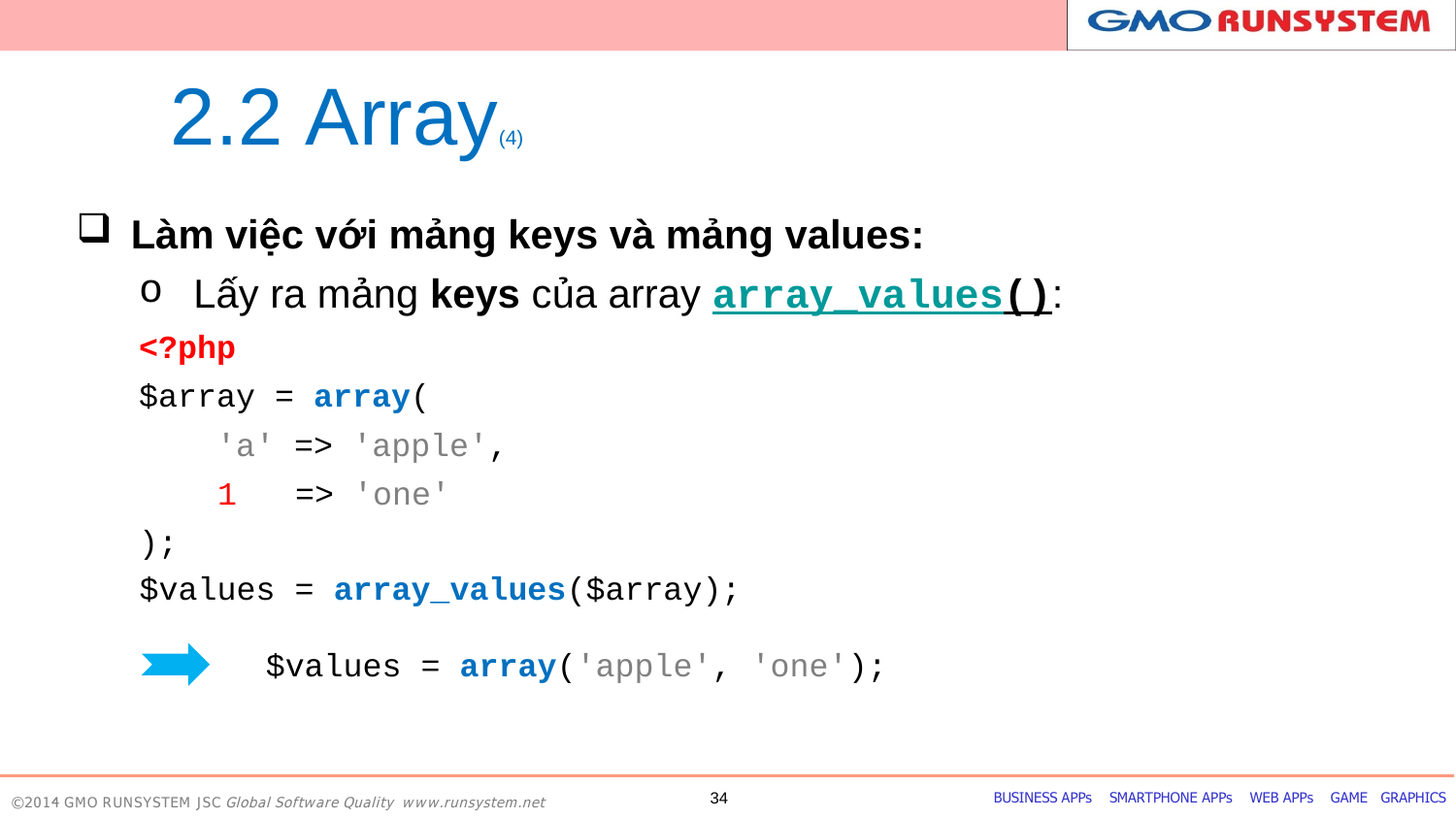

# 2.2 Array(4)
Làm việc với mảng keys và mảng values:
Lấy ra mảng keys của array array_values():
<?php
$array = array(
    'a' => 'apple',
    1   => 'one'
);
$values = array_values($array);

$values = array('apple', 'one');